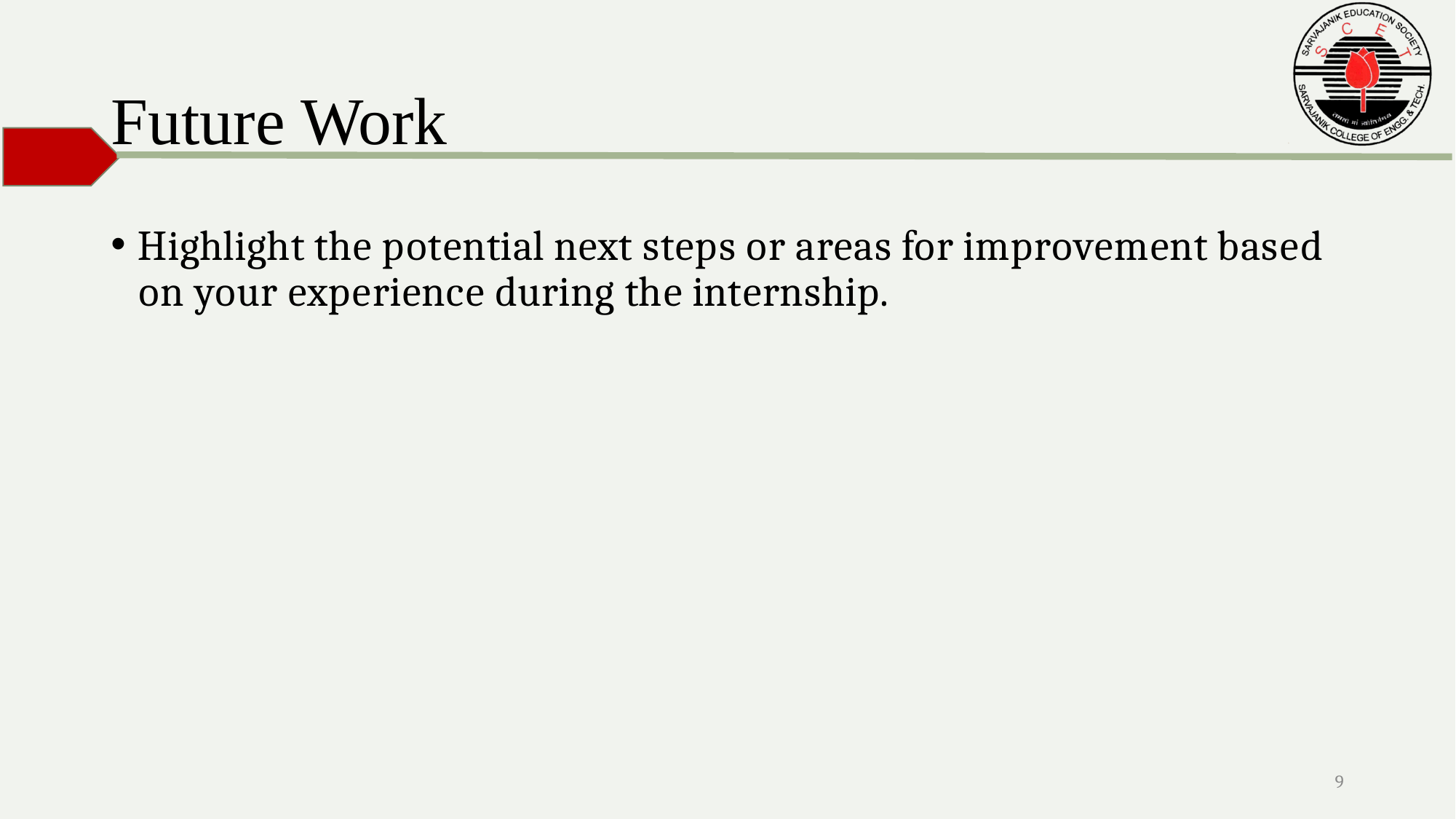

# Future Work
Highlight the potential next steps or areas for improvement based on your experience during the internship.
9